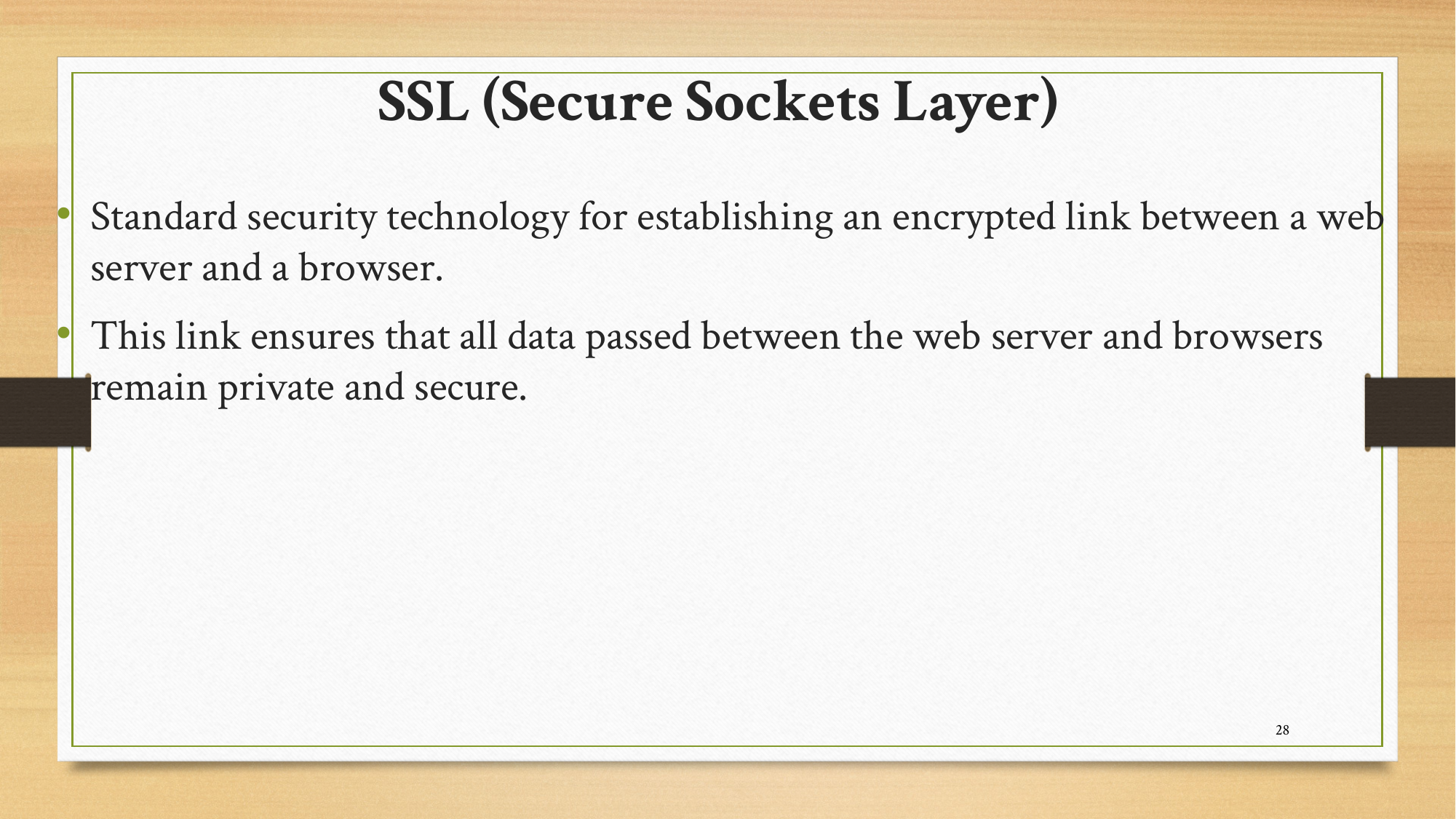

# SSL (Secure Sockets Layer)
Standard security technology for establishing an encrypted link between a web server and a browser.
This link ensures that all data passed between the web server and browsers remain private and secure.
28